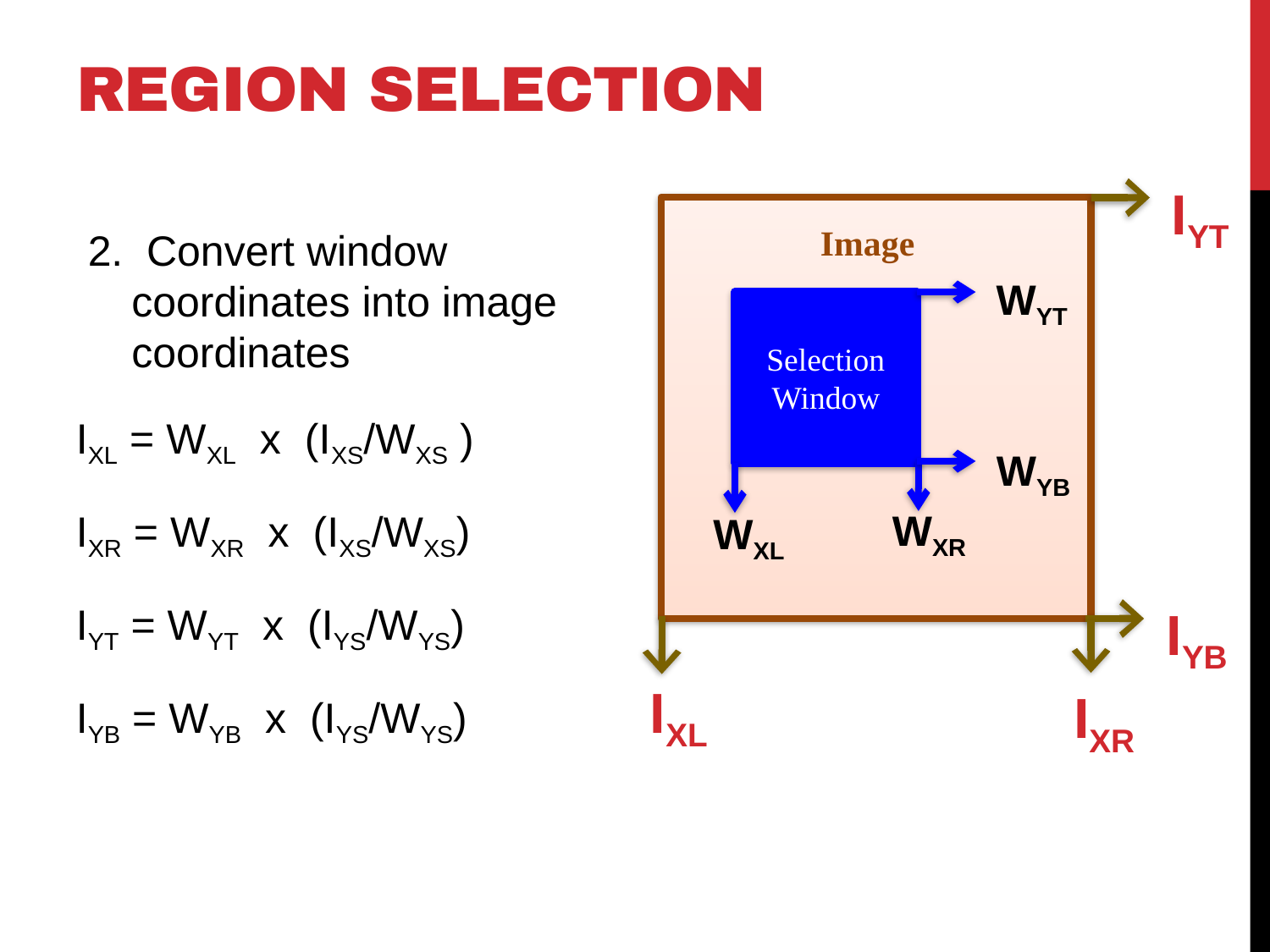

# Region selection
IYT

Image
 2.  Convert window coordinates into image coordinates
IXL = WXL  x  (IXS/WXS )
IXR = WXR  x  (IXS/WXS)
IYT = WYT  x  (IYS/WYS)
IYB = WYB  x  (IYS/WYS)
WYT
Selection Window
WYB
WXR
WXL
IYB
IXL
IXR